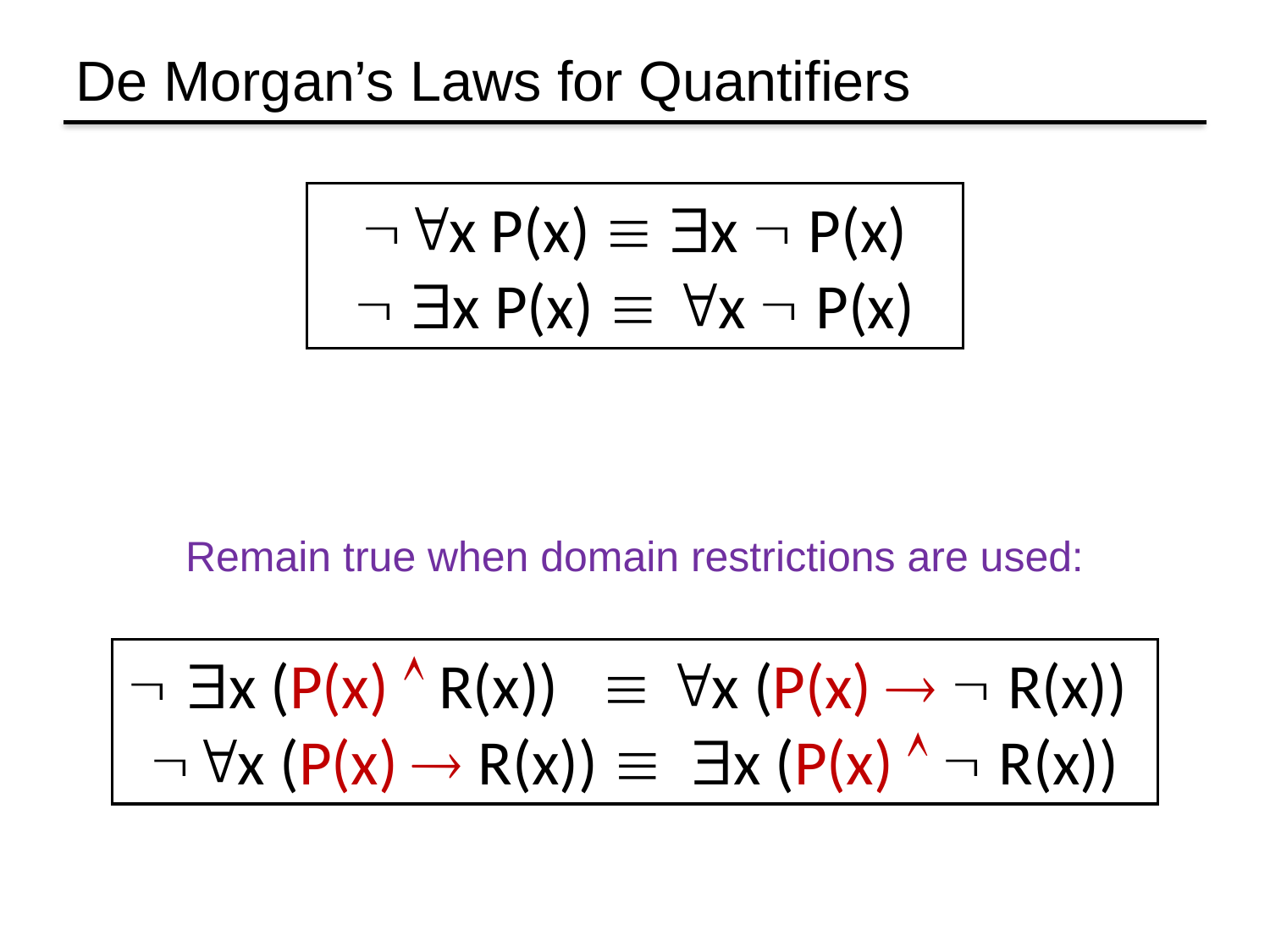

# De Morgan’s Laws for Quantifiers
¬∀x P(x) ≡ ∃x ¬ P(x)
 ¬ ∃x P(x) ≡ ∀x ¬ P(x)
Remain true when domain restrictions are used:
¬ ∃x (P(x) ∧ R(x))   ≡ ∀x (P(x) → ¬ R(x))
¬∀x (P(x) → R(x)) ≡  ∃x (P(x) ∧ ¬ R(x))